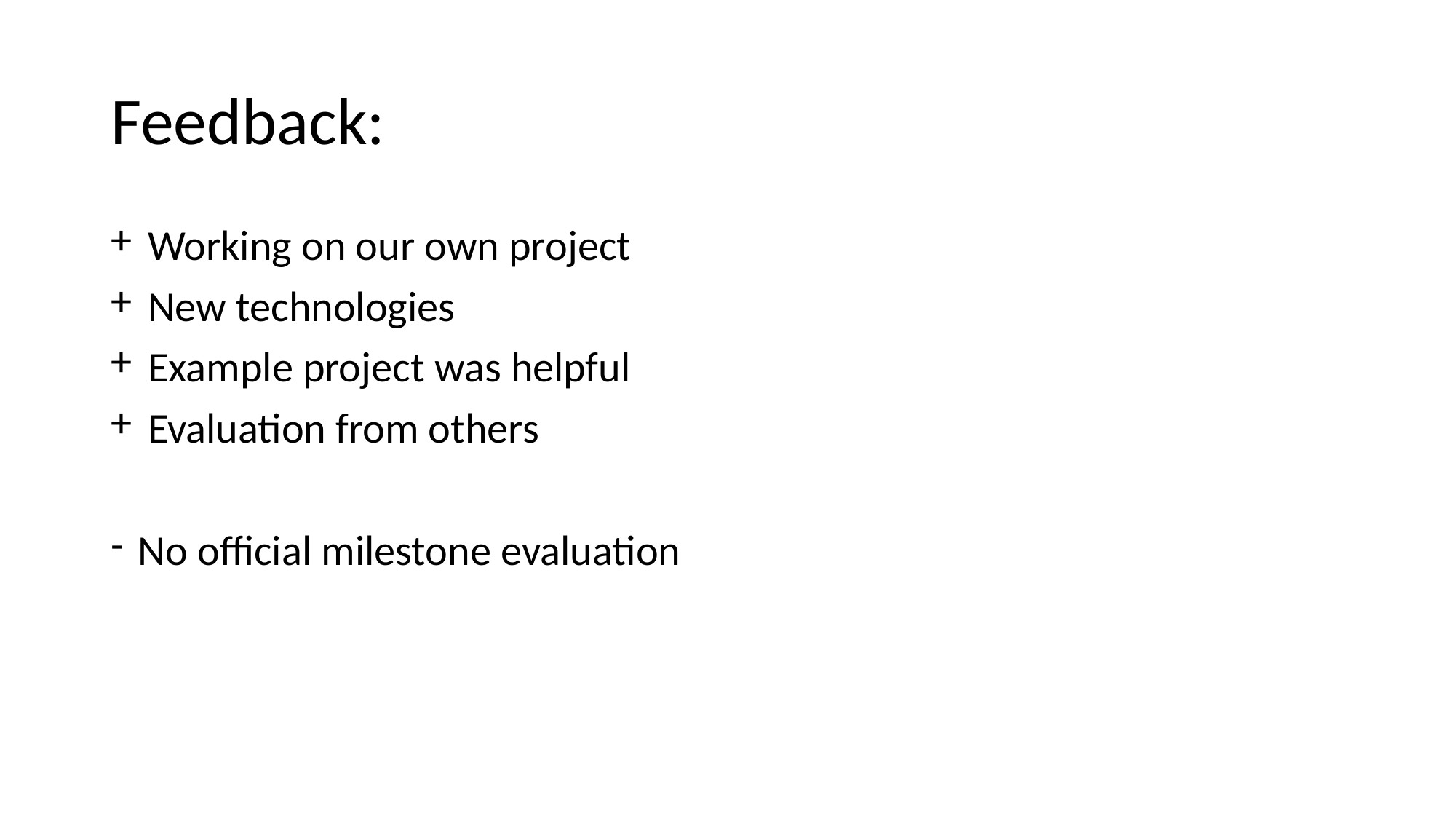

# Feedback:
 Working on our own project
 New technologies
 Example project was helpful
 Evaluation from others

No official milestone evaluation